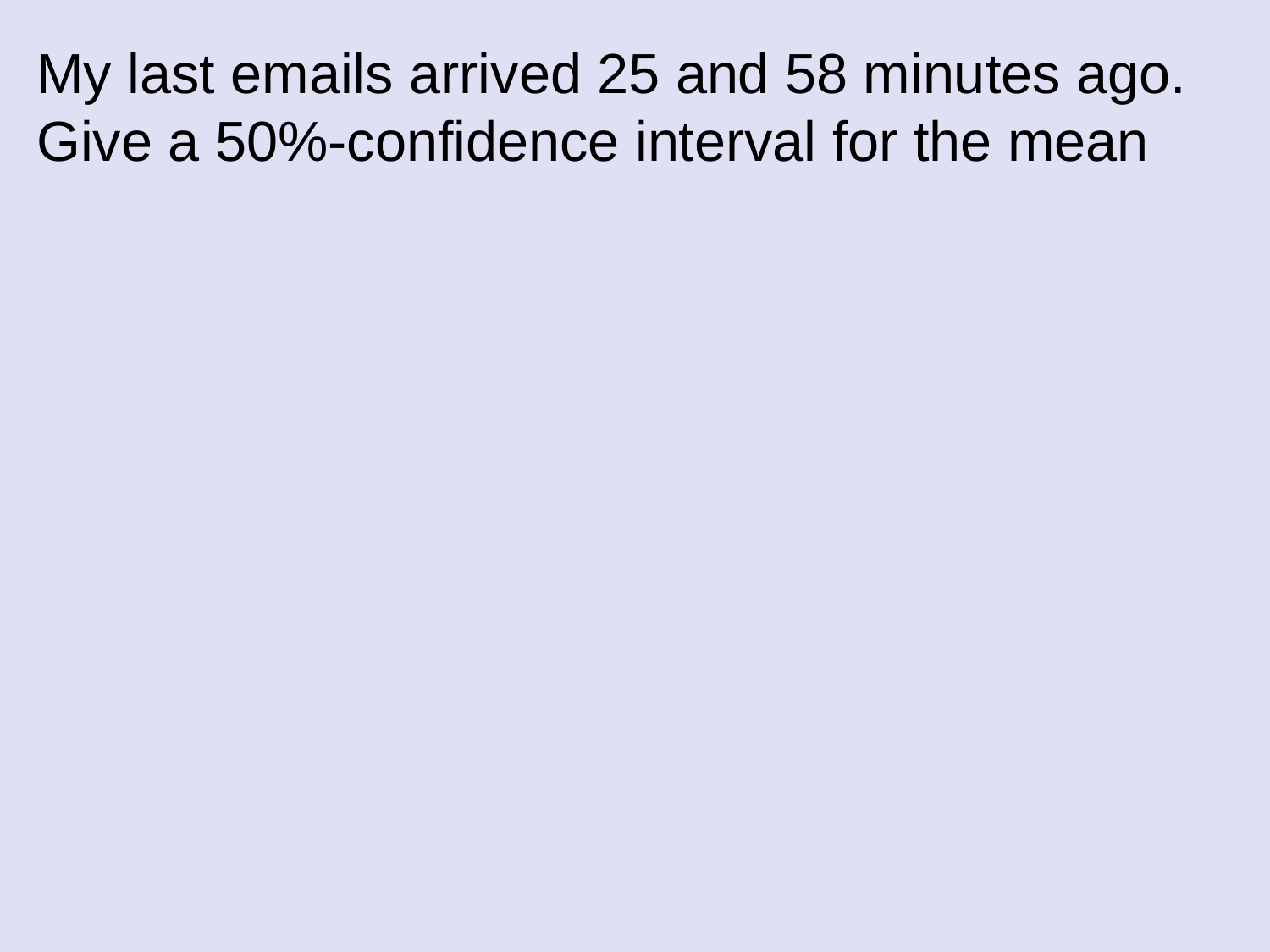

My last emails arrived 25 and 58 minutes ago. Give a 50%-confidence interval for the mean